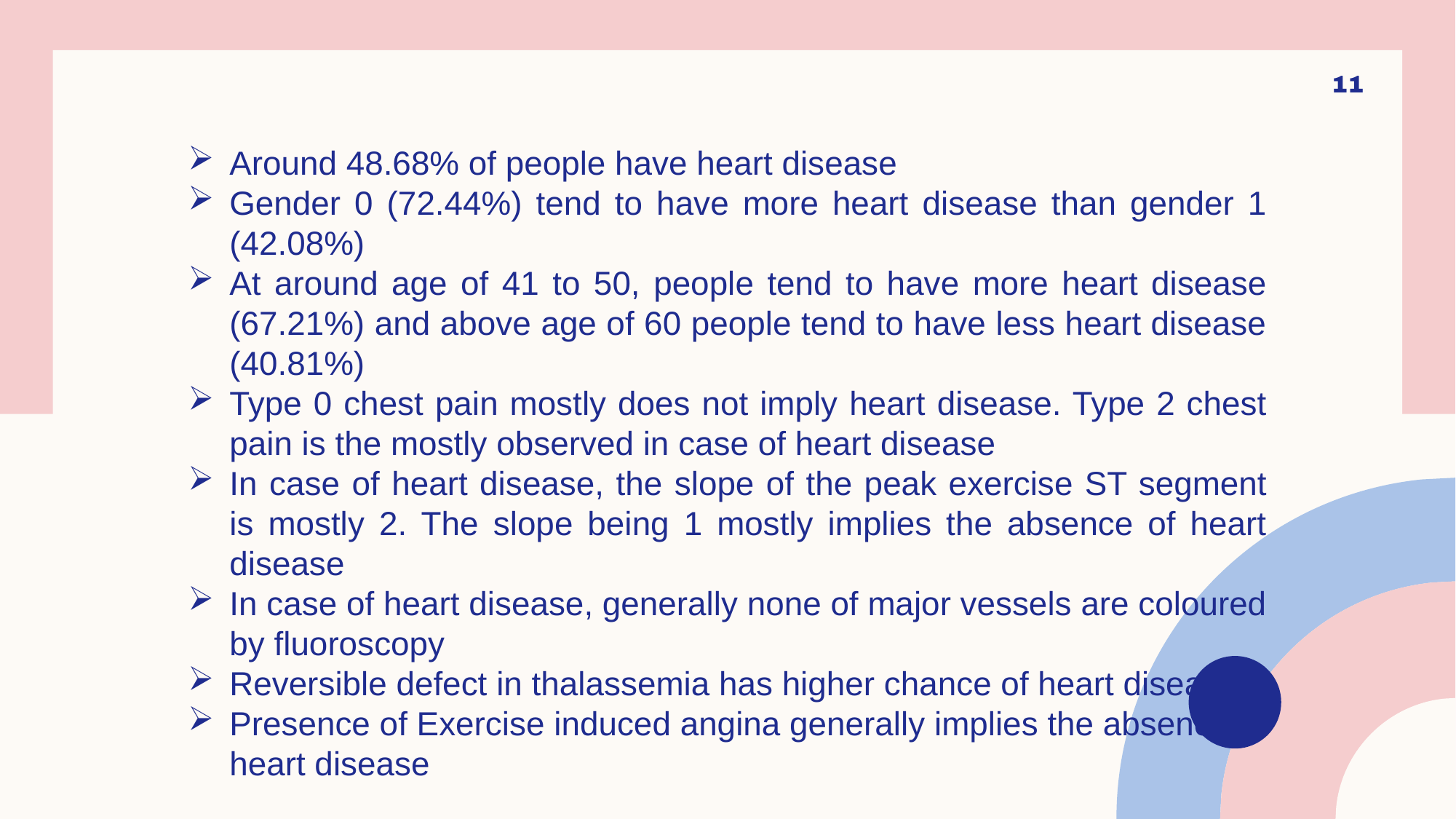

11
Around 48.68% of people have heart disease
Gender 0 (72.44%) tend to have more heart disease than gender 1 (42.08%)
At around age of 41 to 50, people tend to have more heart disease (67.21%) and above age of 60 people tend to have less heart disease (40.81%)
Type 0 chest pain mostly does not imply heart disease. Type 2 chest pain is the mostly observed in case of heart disease
In case of heart disease, the slope of the peak exercise ST segment is mostly 2. The slope being 1 mostly implies the absence of heart disease
In case of heart disease, generally none of major vessels are coloured by fluoroscopy
Reversible defect in thalassemia has higher chance of heart disease
Presence of Exercise induced angina generally implies the absence of heart disease